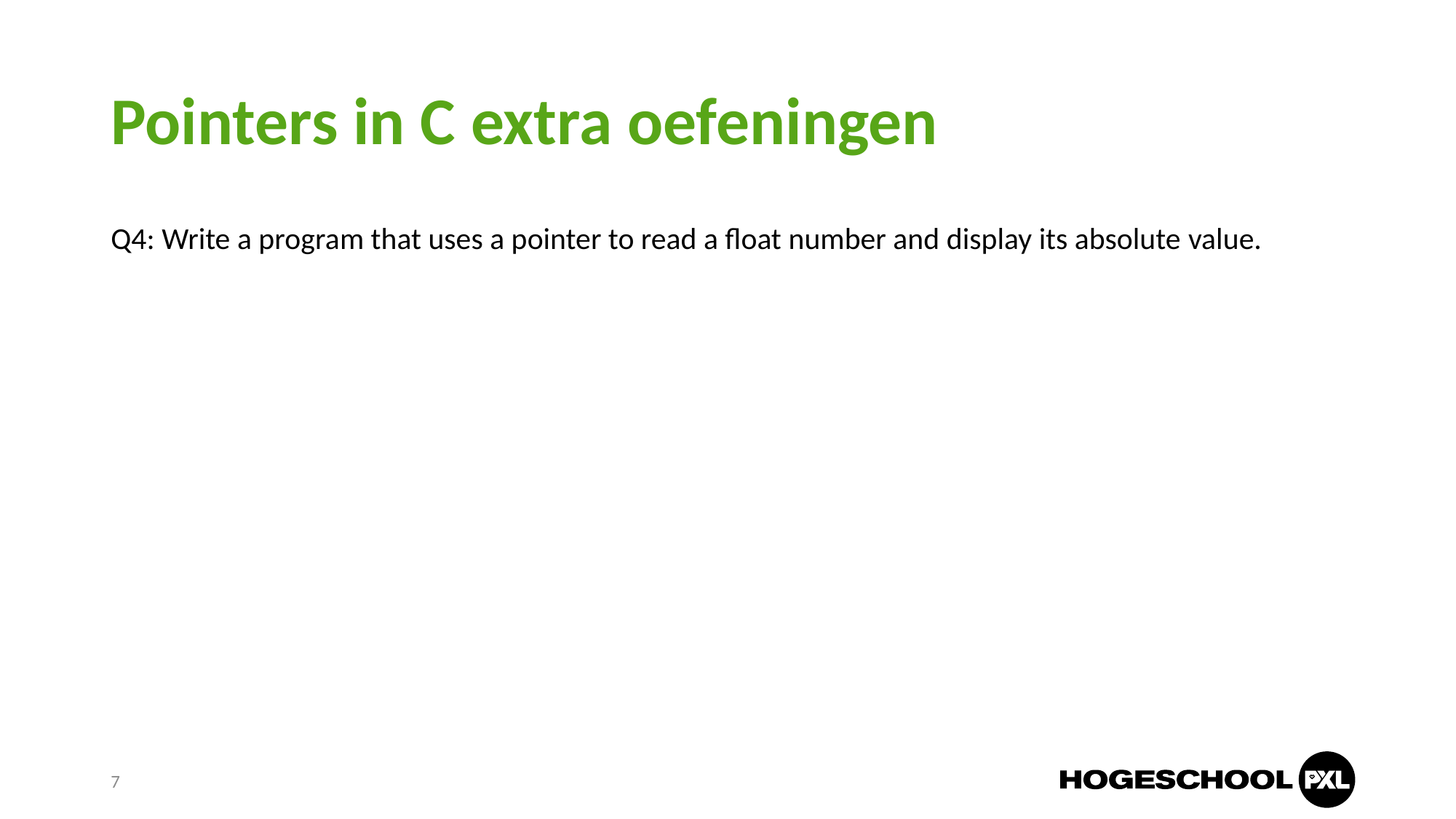

# Pointers in C extra oefeningen
Q4: Write a program that uses a pointer to read a float number and display its absolute value.
7